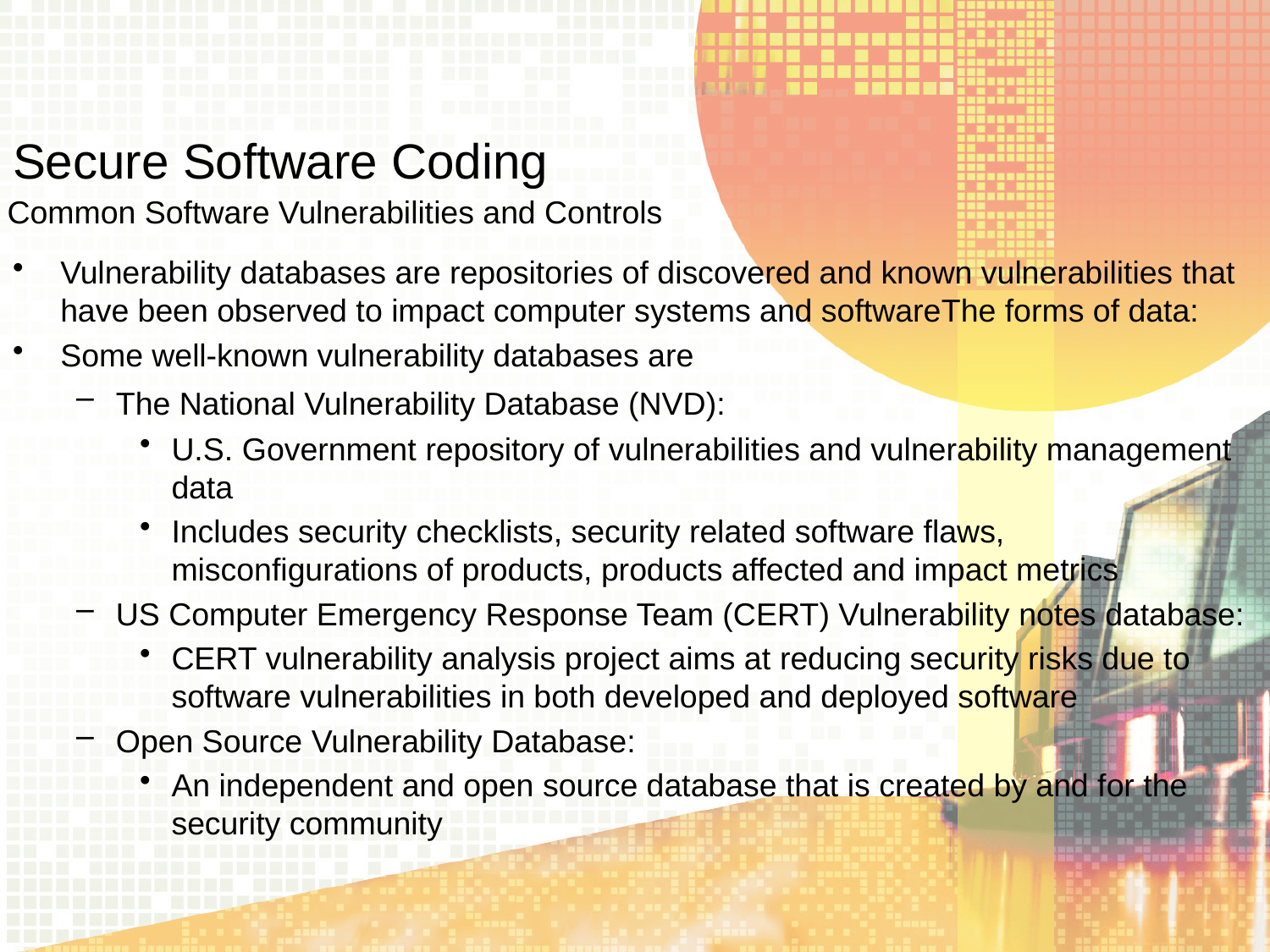

Secure Software Coding
Common Software Vulnerabilities and Controls
Vulnerability databases are repositories of discovered and known vulnerabilities that have been observed to impact computer systems and softwareThe forms of data:
Some well-known vulnerability databases are
The National Vulnerability Database (NVD):
U.S. Government repository of vulnerabilities and vulnerability management data
Includes security checklists, security related software flaws, misconfigurations of products, products affected and impact metrics
US Computer Emergency Response Team (CERT) Vulnerability notes database:
CERT vulnerability analysis project aims at reducing security risks due to software vulnerabilities in both developed and deployed software
Open Source Vulnerability Database:
An independent and open source database that is created by and for the security community